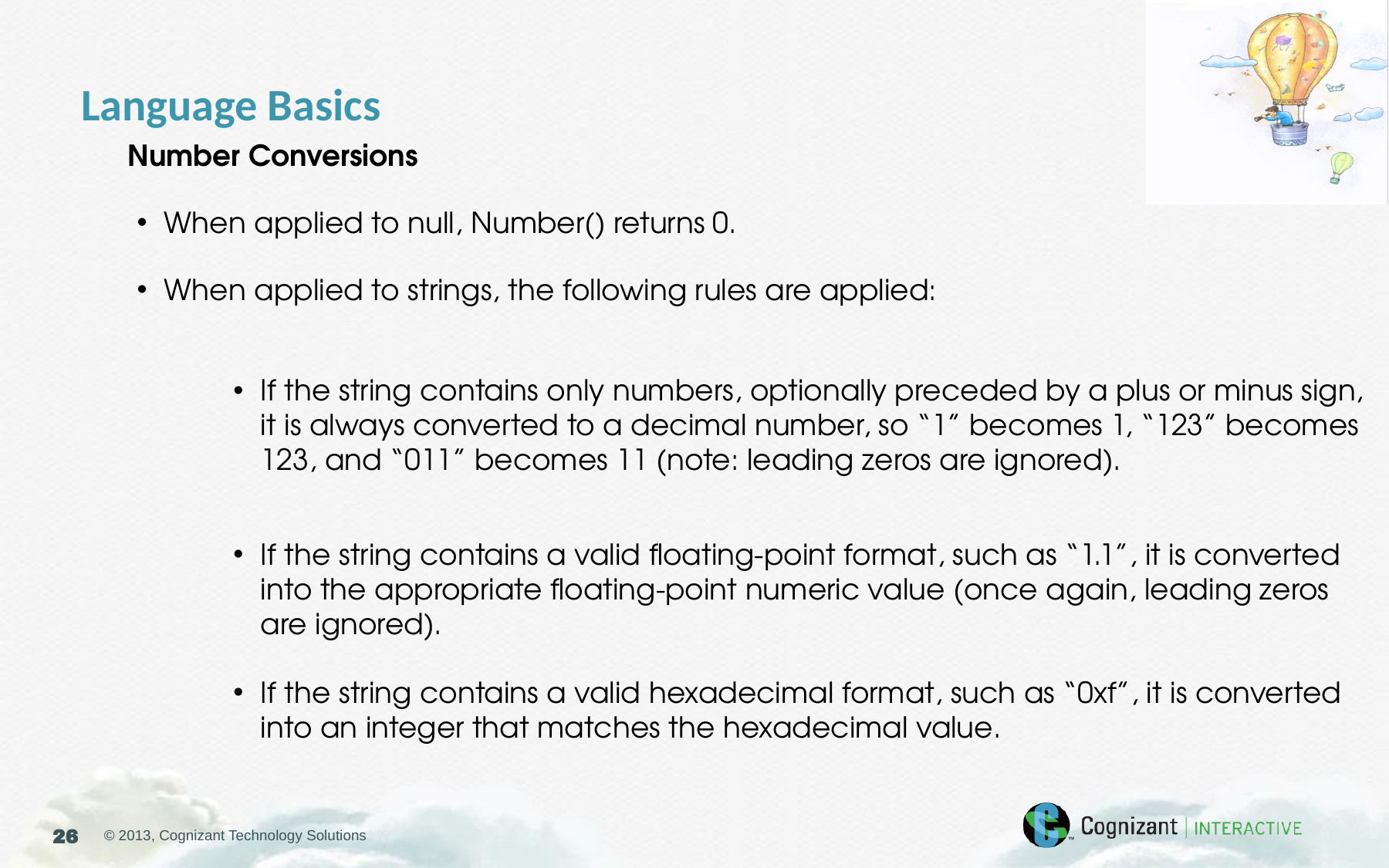

Language Basics
Number Conversions
When applied to null, Number() returns 0.
When applied to strings, the following rules are applied:
If the string contains only numbers, optionally preceded by a plus or minus sign, it is always converted to a decimal number, so “1” becomes 1, “123” becomes 123, and “011” becomes 11 (note: leading zeros are ignored).
If the string contains a valid floating-point format, such as “1.1”, it is converted into the appropriate floating-point numeric value (once again, leading zeros are ignored).
If the string contains a valid hexadecimal format, such as “0xf”, it is converted into an integer that matches the hexadecimal value.